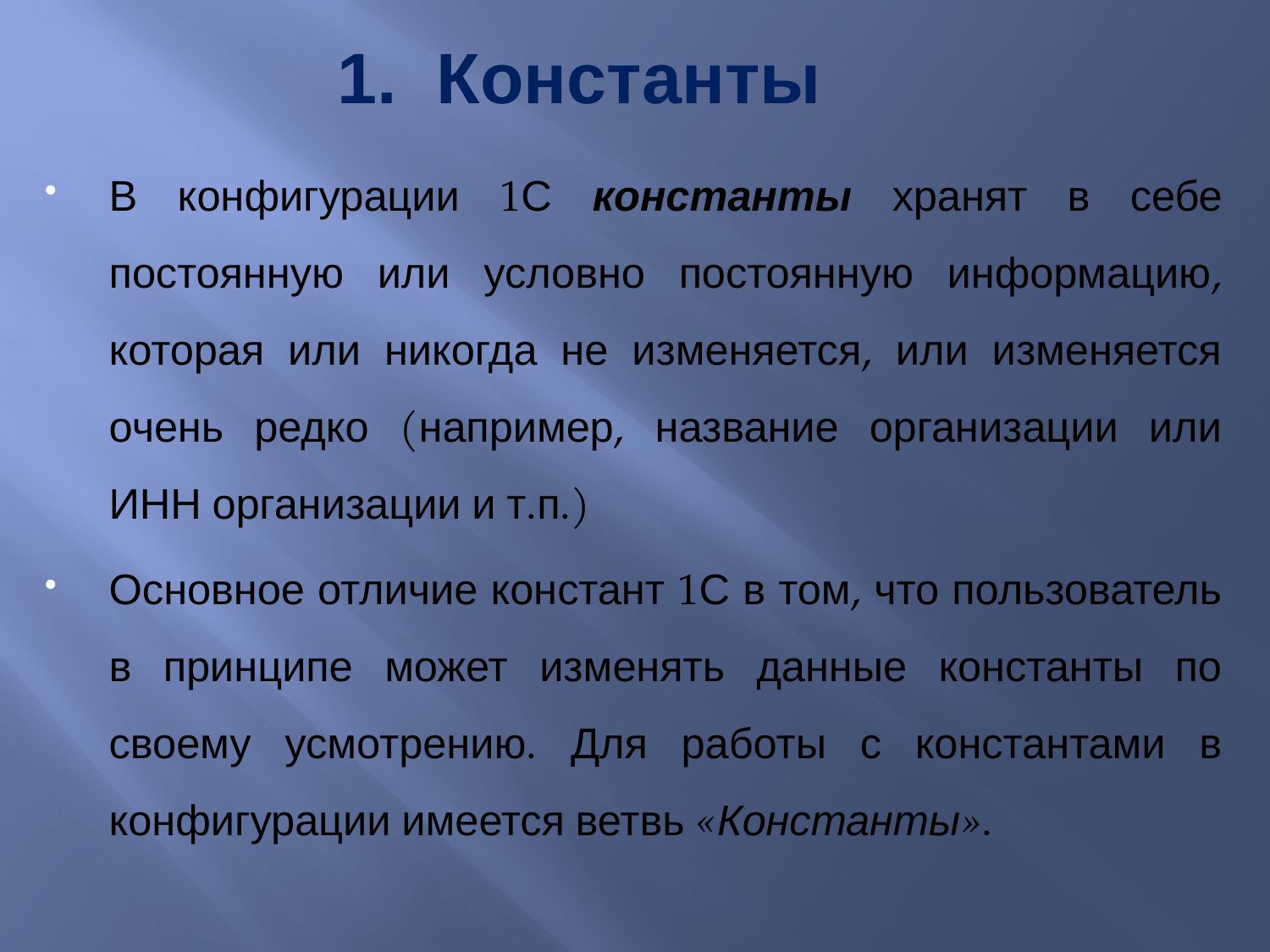

# 1.  Константы
В конфигурации 1С константы хранят в себе постоянную или условно постоянную информацию, которая или никогда не изменяется, или изменяется очень редко (например, название организации или ИНН организации и т.п.)
Основное отличие констант 1С в том, что пользователь в принципе может изменять данные константы по своему усмотрению. Для работы с константами в конфигурации имеется ветвь «Константы».